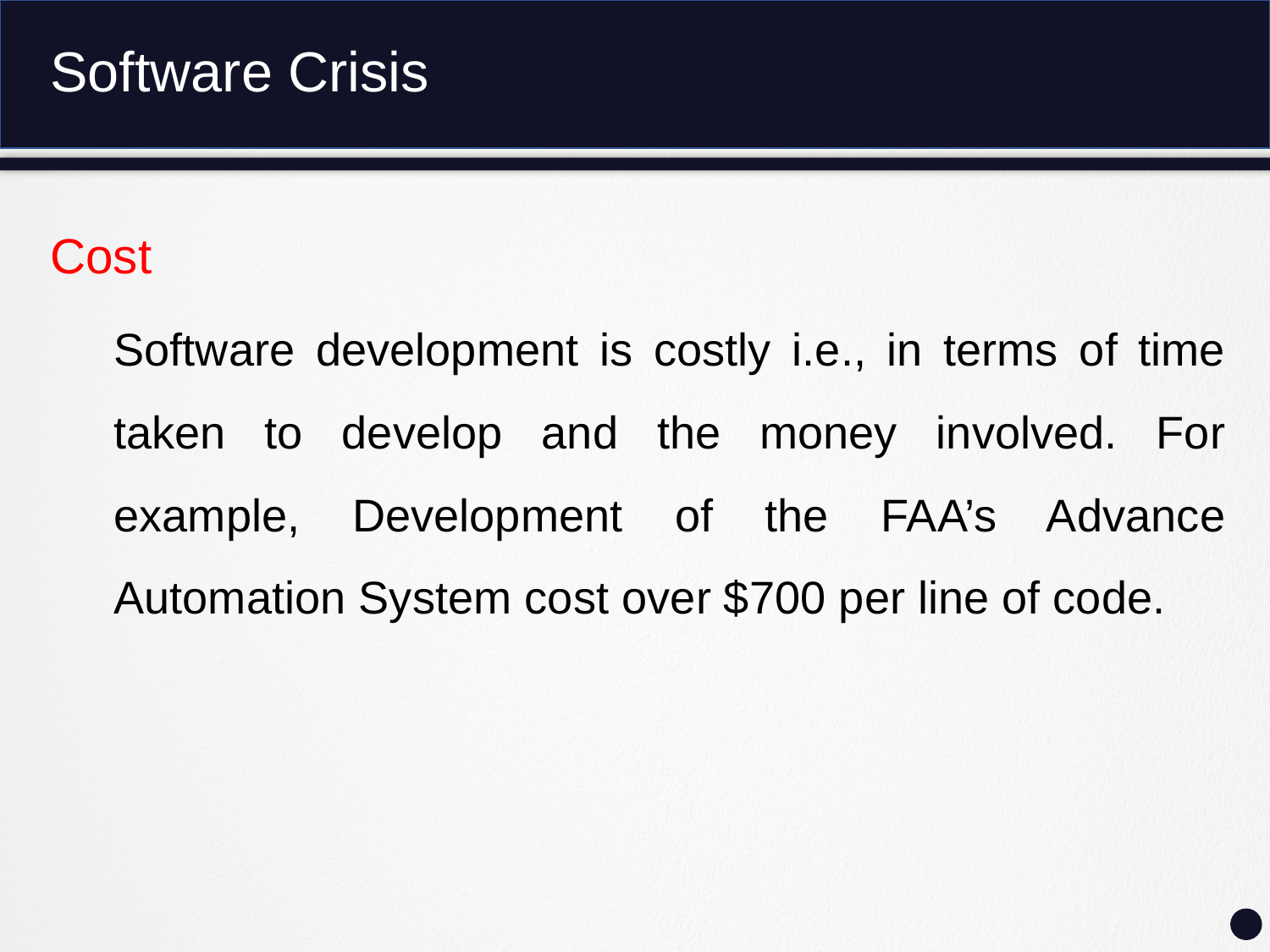

# Software Crisis
Cost
Software development is costly i.e., in terms of time taken to develop and the money involved. For example, Development of the FAA’s Advance Automation System cost over $700 per line of code.